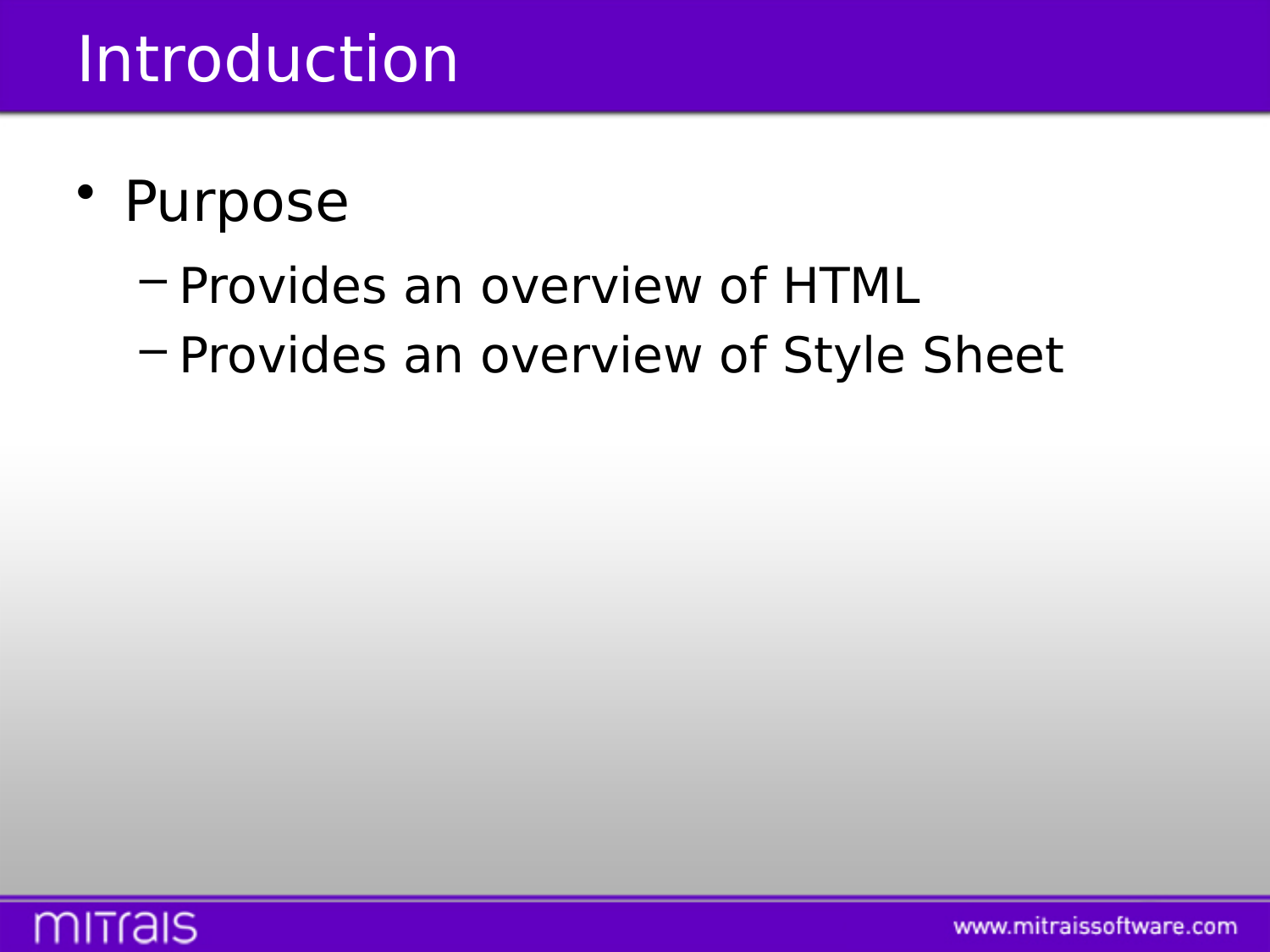

# Introduction
Purpose
Provides an overview of HTML
Provides an overview of Style Sheet